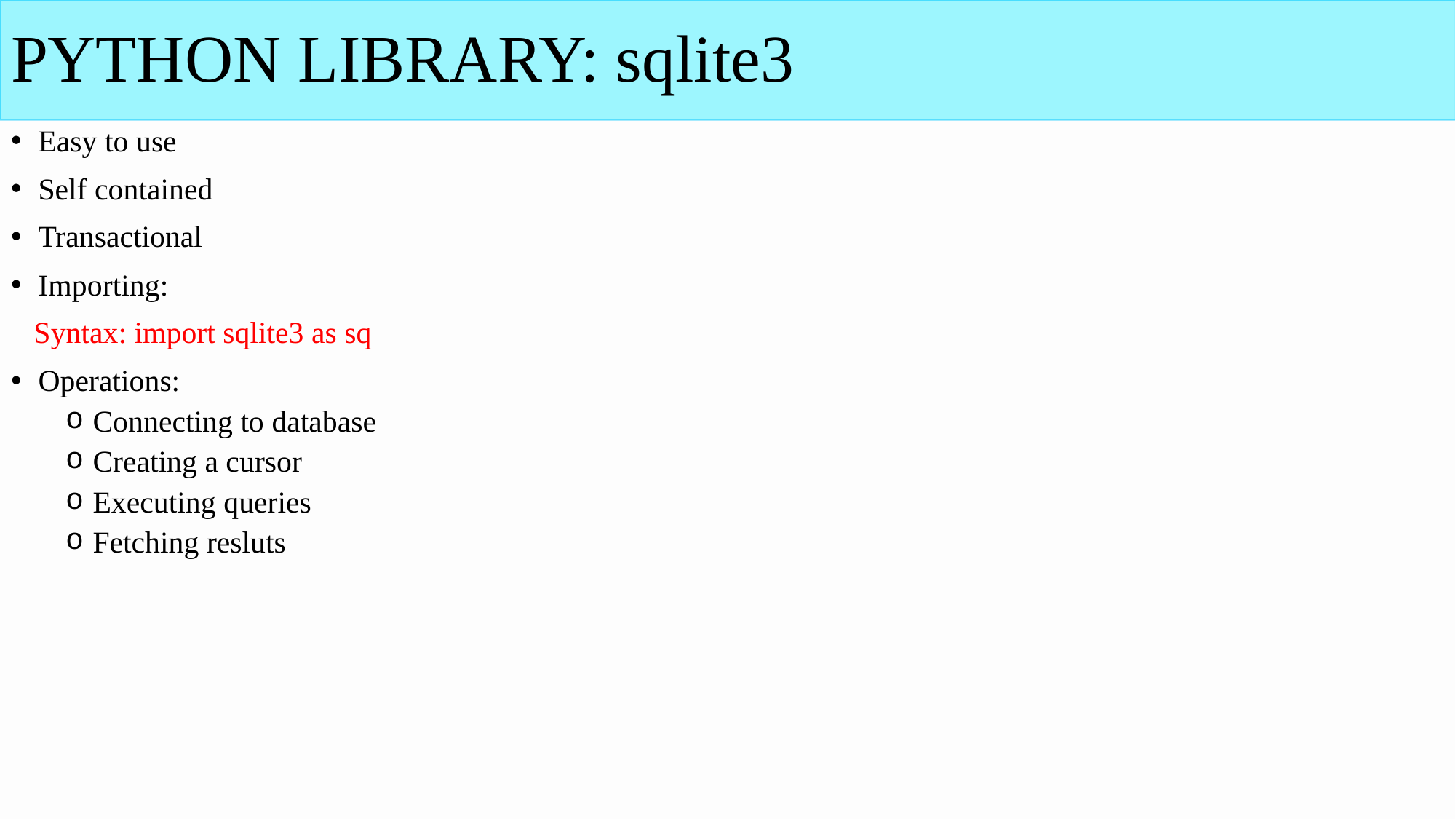

# PYTHON LIBRARY: sqlite3
Easy to use
Self contained
Transactional
Importing:
   Syntax: import sqlite3 as sq
Operations:
Connecting to database
Creating a cursor
Executing queries
Fetching resluts